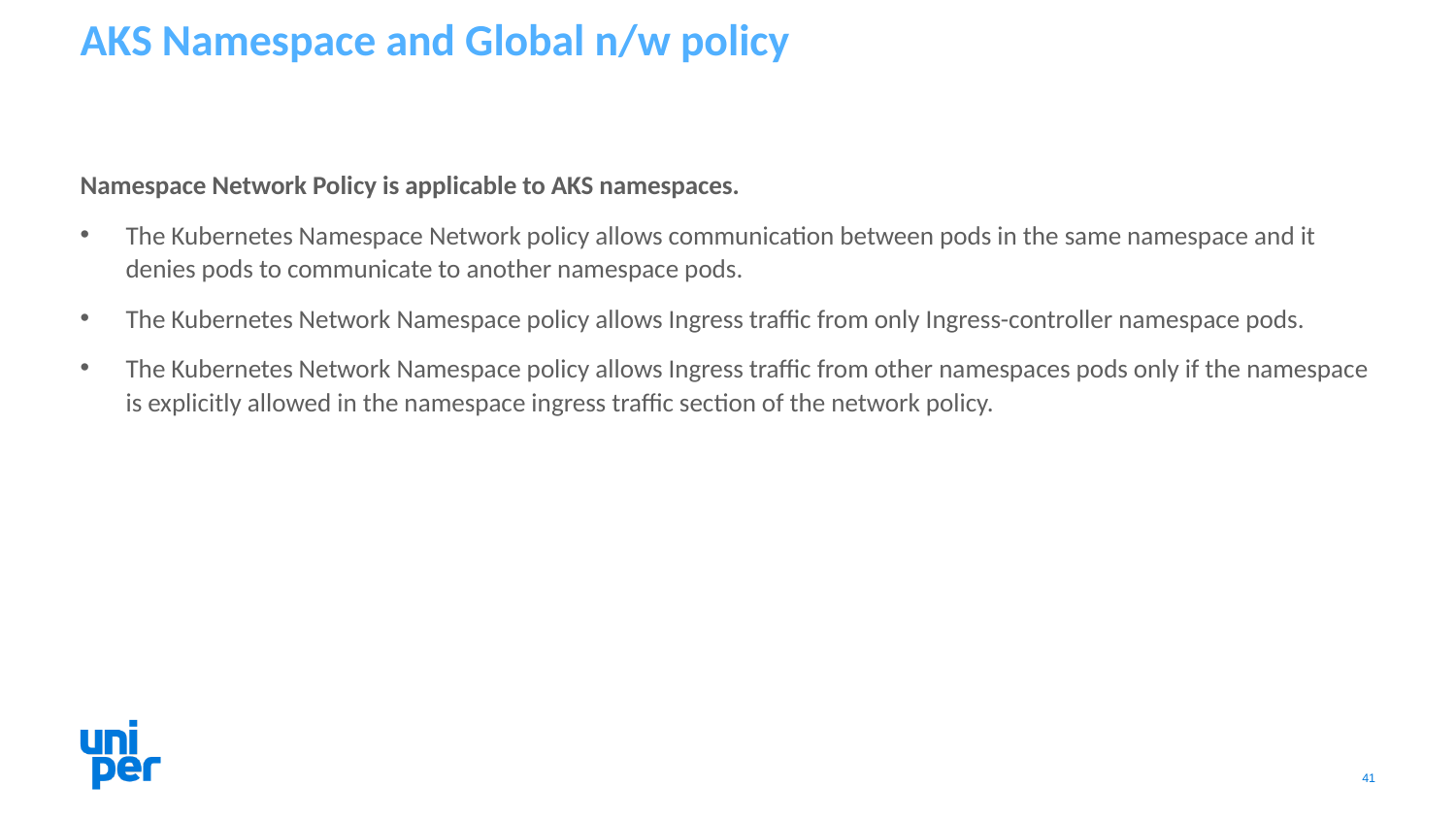

# AKS Namespace and Global n/w policy
Namespace Network Policy is applicable to AKS namespaces.
The Kubernetes Namespace Network policy allows communication between pods in the same namespace and it denies pods to communicate to another namespace pods.
The Kubernetes Network Namespace policy allows Ingress traffic from only Ingress-controller namespace pods.
The Kubernetes Network Namespace policy allows Ingress traffic from other namespaces pods only if the namespace is explicitly allowed in the namespace ingress traffic section of the network policy.

41